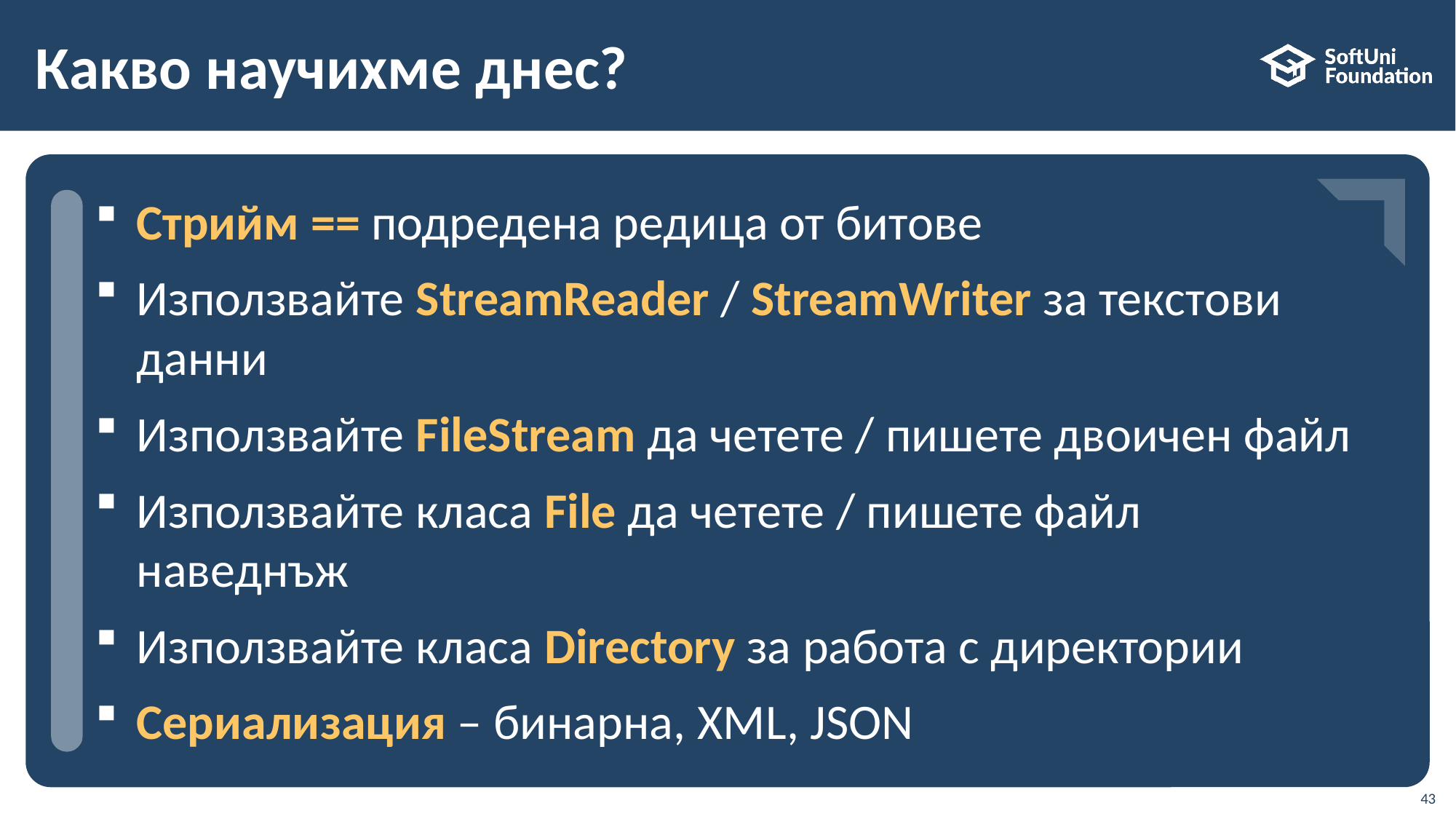

# Какво научихме днес?

Стрийм == подредена редица от битове
Използвайте StreamReader / StreamWriter за текстови
данни
Използвайте FileStream да четете / пишете двоичен файл
Използвайте класа File да четете / пишете файл
наведнъж
Използвайте класа Directory за работа с директории
Сериализация – бинарна, XML, JSON
…
…
…

43